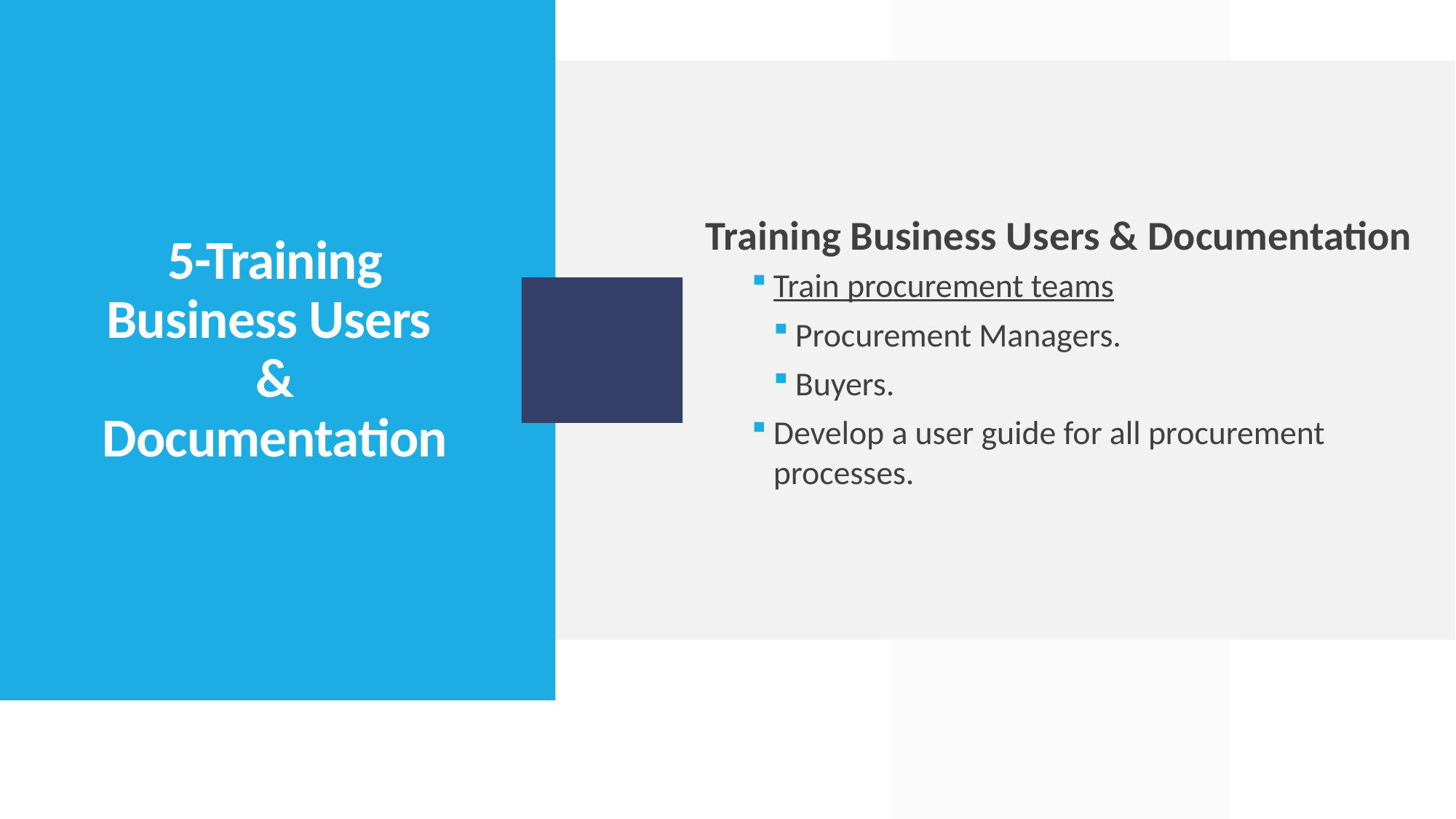

Training Business Users & Documentation
Train procurement teams
Procurement Managers.
Buyers.
Develop a user guide for all procurement processes.
# 5-Training Business Users & Documentation